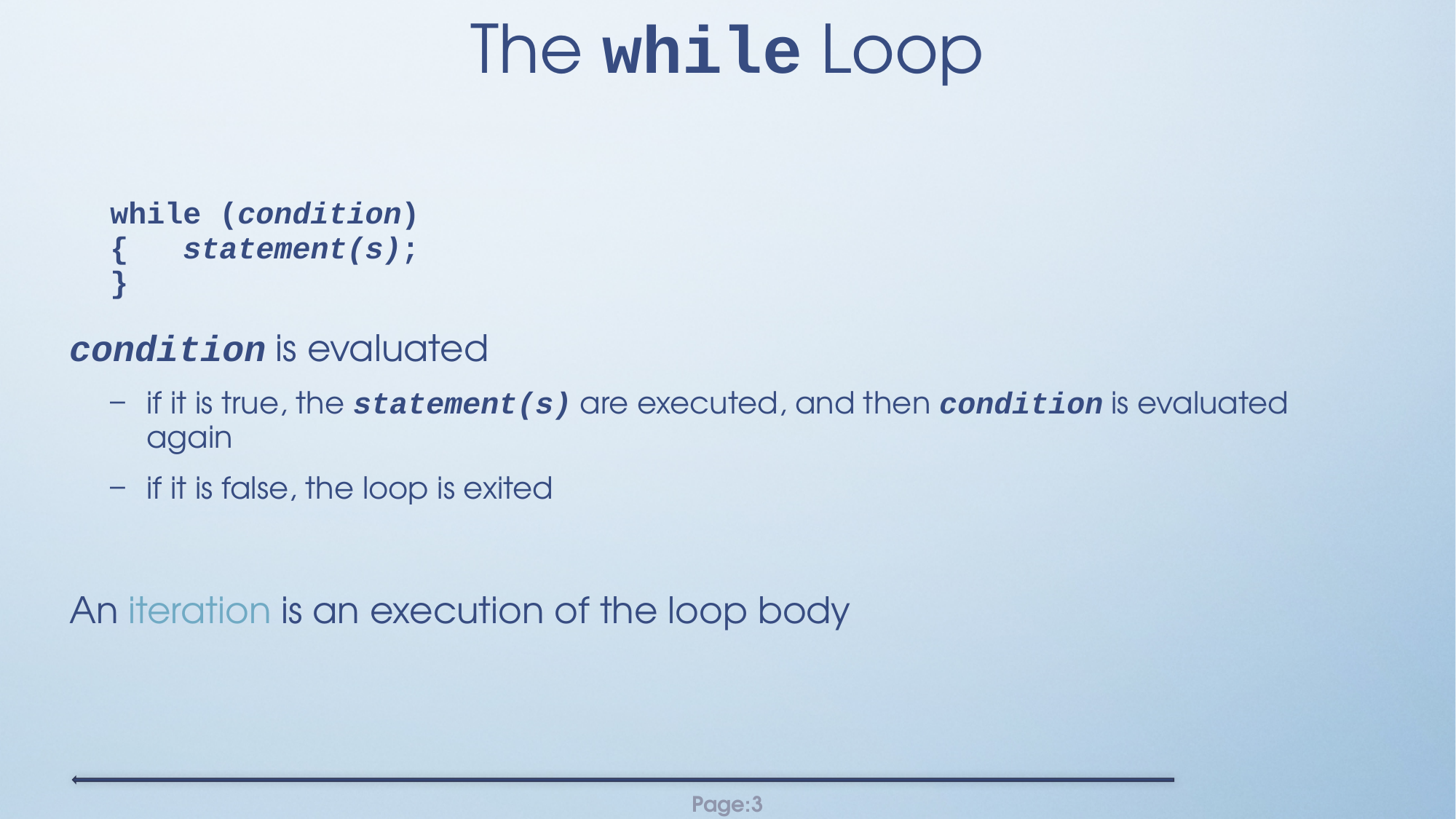

# The while Loop

while (condition)
{	  statement(s);
}
 condition is evaluated
if it is true, the statement(s) are executed, and then condition is evaluated again
if it is false, the loop is exited

 An iteration is an execution of the loop body